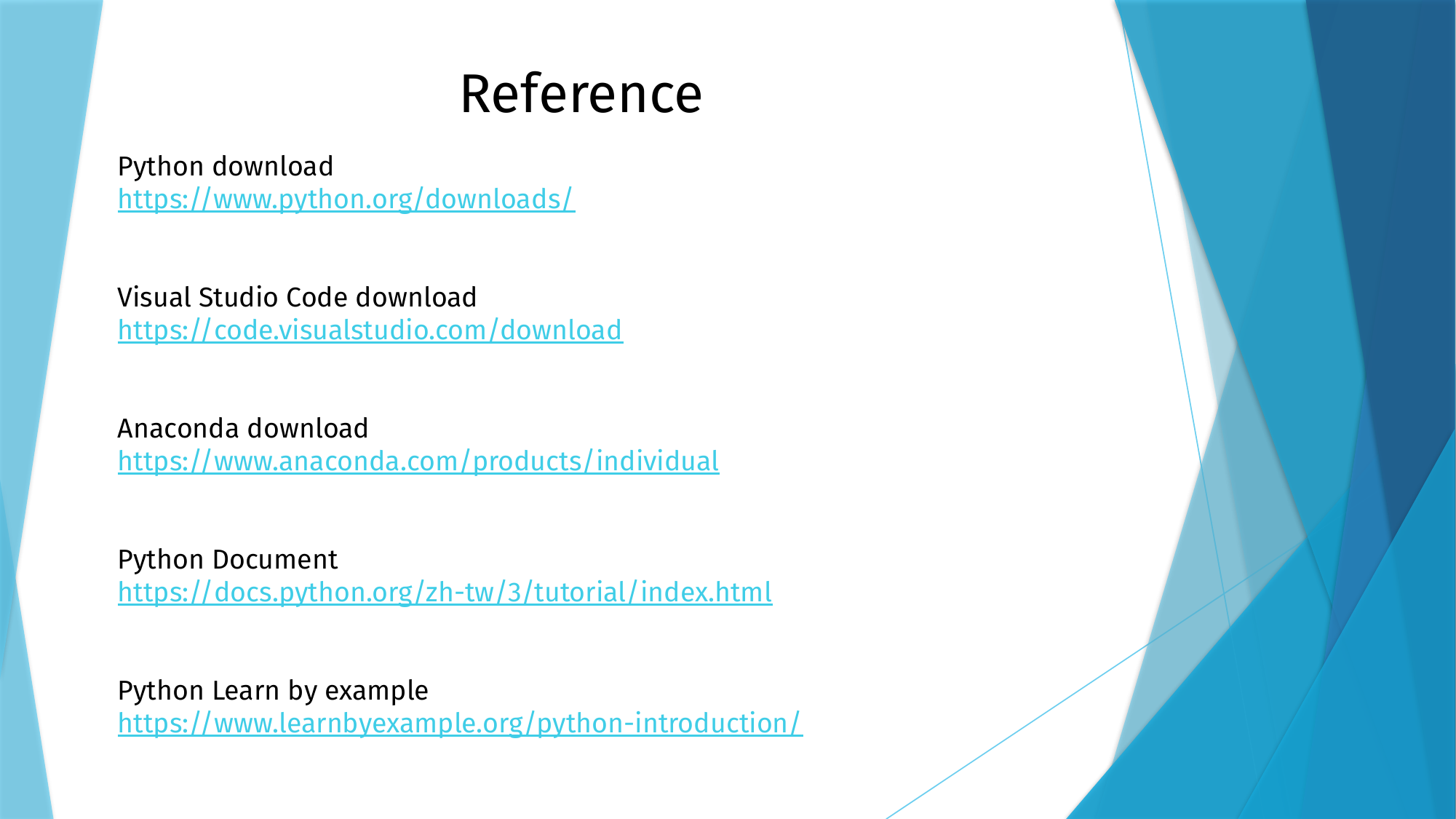

Reference
Python download
https://www.python.org/downloads/

Visual Studio Code download
https://code.visualstudio.com/download

Anaconda download
https://www.anaconda.com/products/individual

Python Document
https://docs.python.org/zh-tw/3/tutorial/index.html

Python Learn by example
https://www.learnbyexample.org/python-introduction/